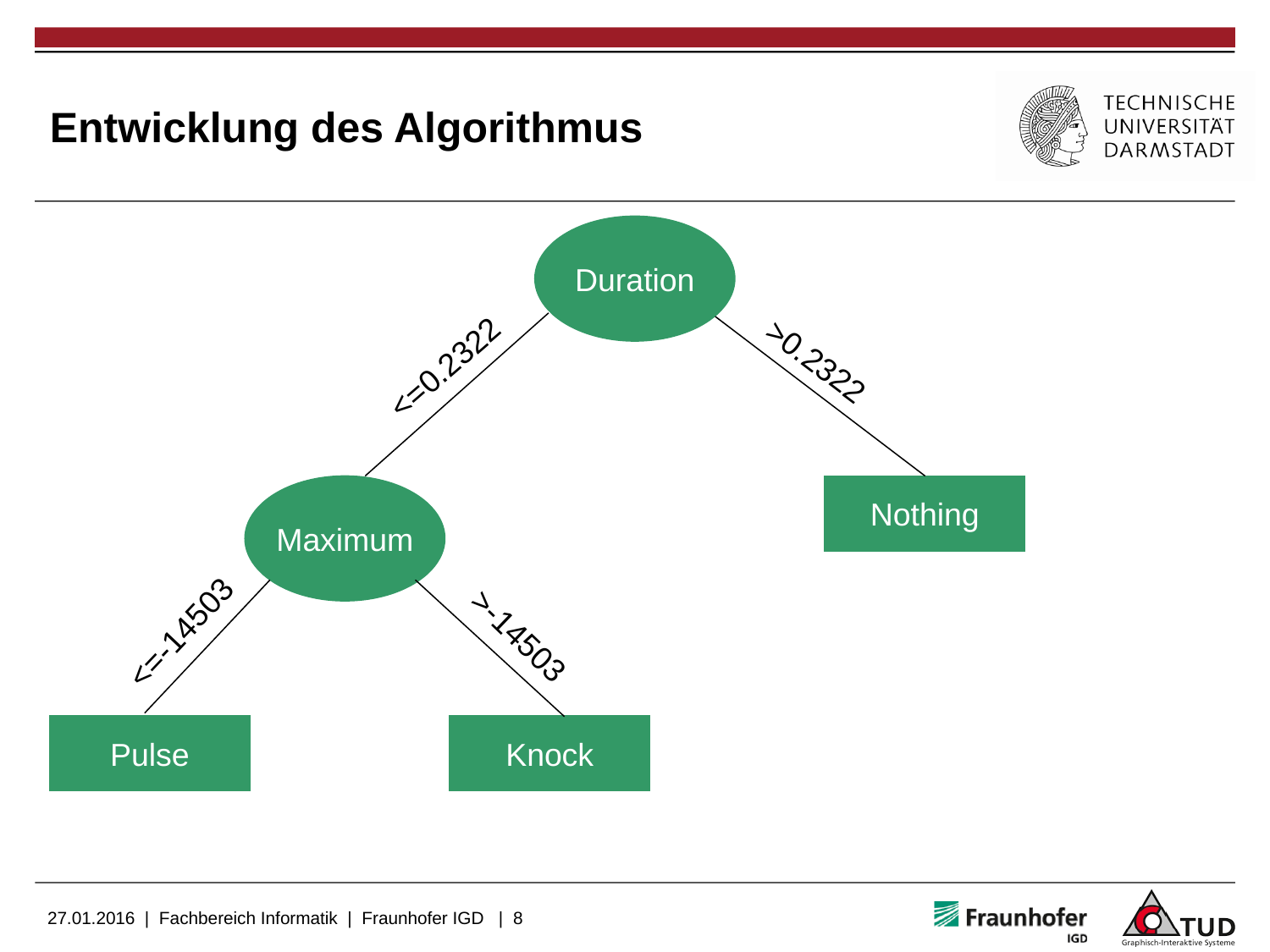

Entwicklung des Algorithmus
Duration

>0.2322
<=0.2322
Maximum
Nothing

<=-14503
>-14503
Pulse
Knock